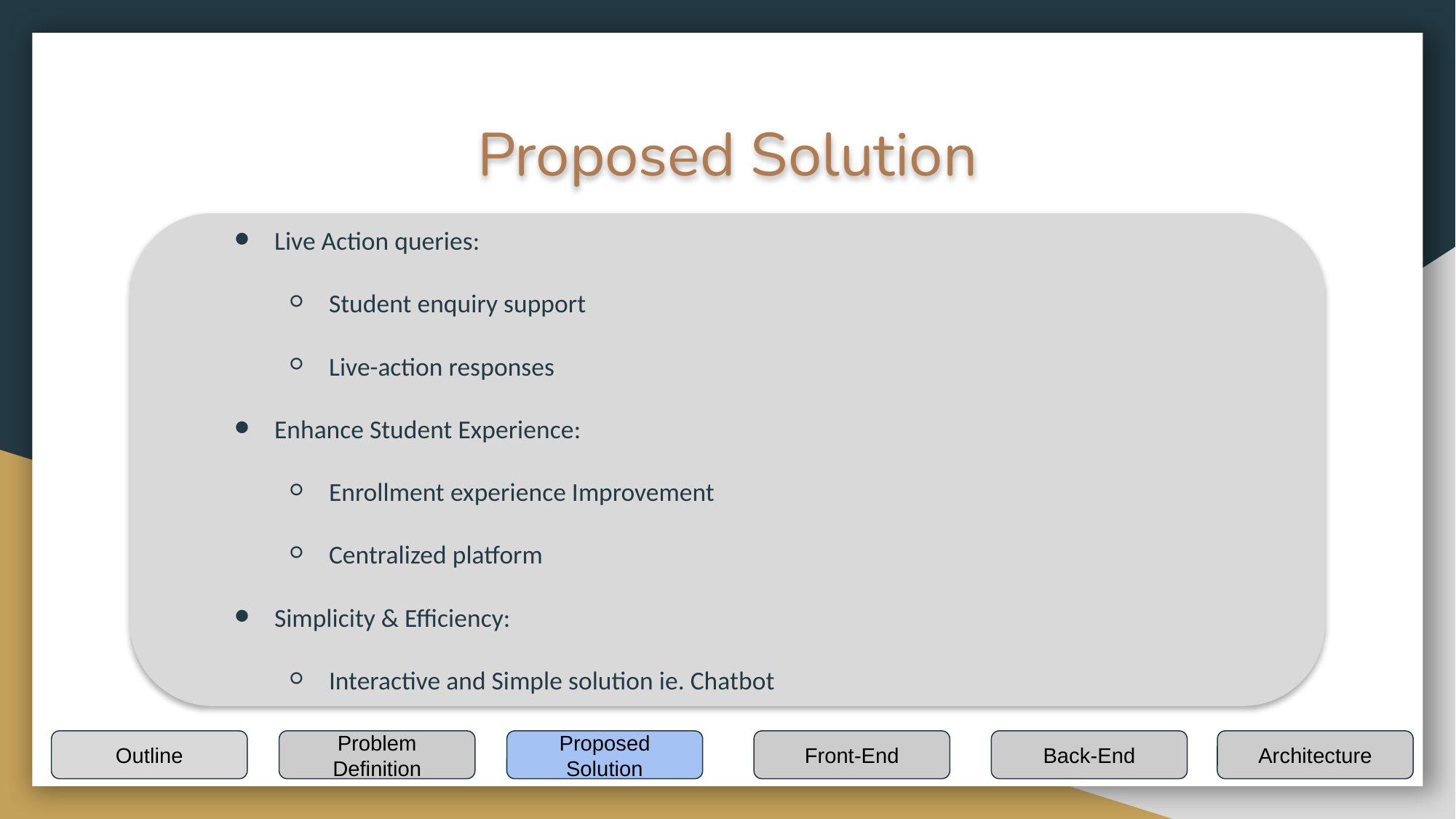

# Proposed Solution
Live Action queries:
Student enquiry support
Live-action responses
Enhance Student Experience:
Enrollment experience Improvement
Centralized platform
Simplicity & Efficiency:
Interactive and Simple solution ie. Chatbot